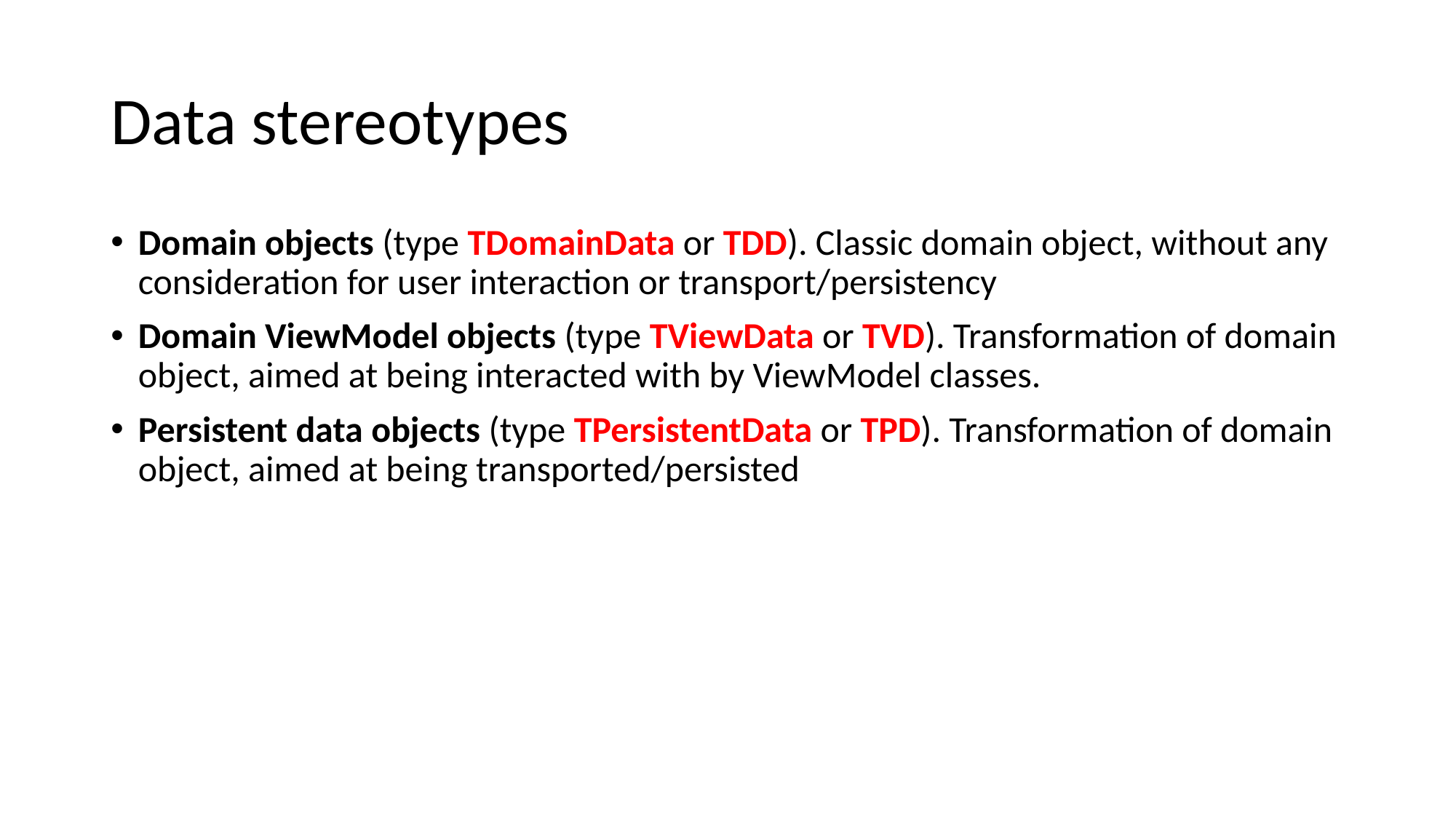

# Data stereotypes
Domain objects (type TDomainData or TDD). Classic domain object, without any consideration for user interaction or transport/persistency
Domain ViewModel objects (type TViewData or TVD). Transformation of domain object, aimed at being interacted with by ViewModel classes.
Persistent data objects (type TPersistentData or TPD). Transformation of domain object, aimed at being transported/persisted